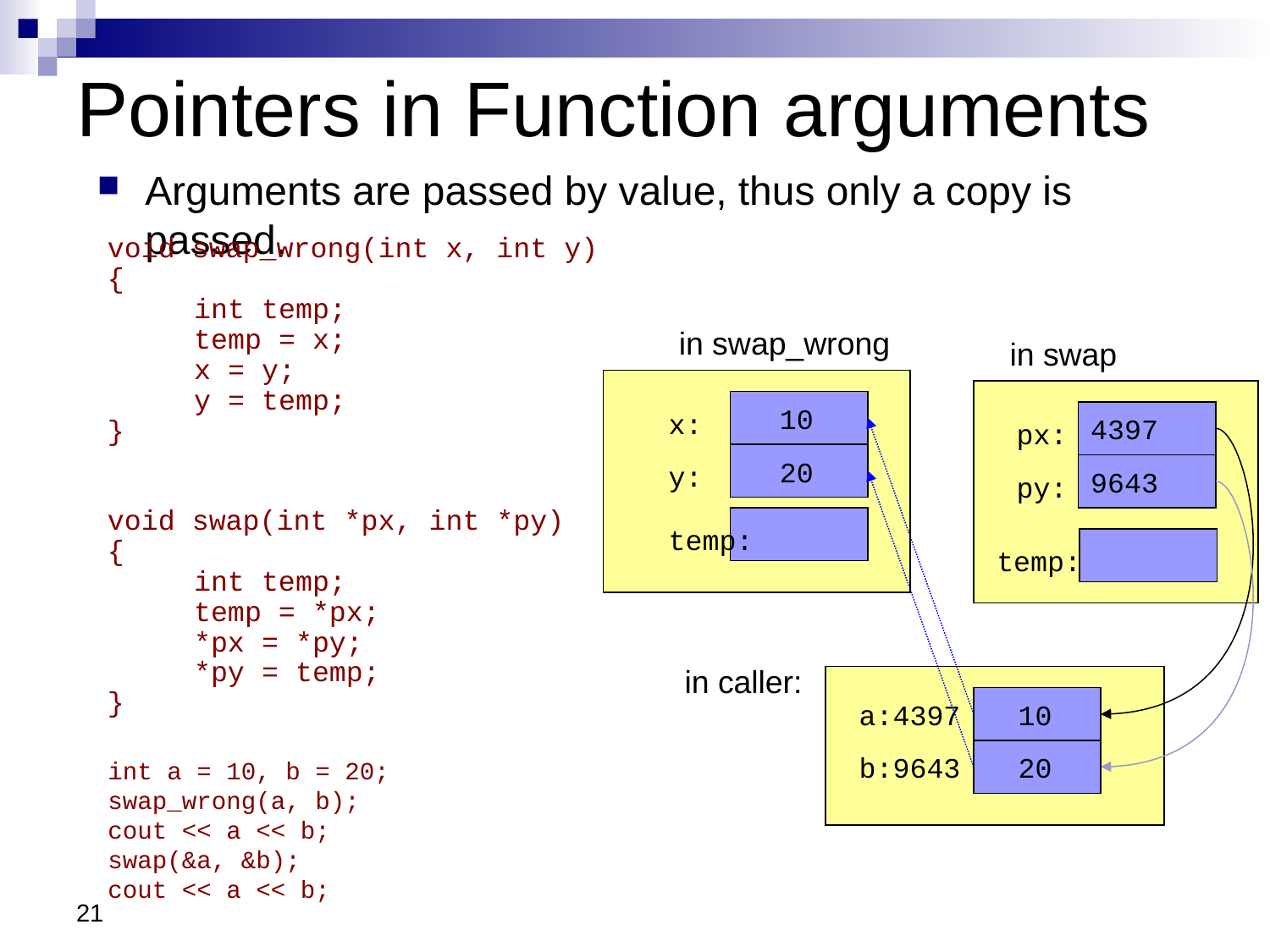

# Pointers in Function arguments
Arguments are passed by value, thus only a copy is passed.
void swap_wrong(int x, int y)
{
	int temp;
	temp = x;
	x = y;
	y = temp;
}
in swap_wrong
in swap

10
x:
4397
px:

20
y:
9643
py:
void swap(int *px, int *py)
{
	int temp;
	temp = *px;
	*px = *py;
	*py = temp;
}

temp:

temp:
in caller:

a:4397

10
b:9643

int a = 10, b = 20;
swap_wrong(a, b);
cout << a << b;
swap(&a, &b);
cout << a << b;
20
21